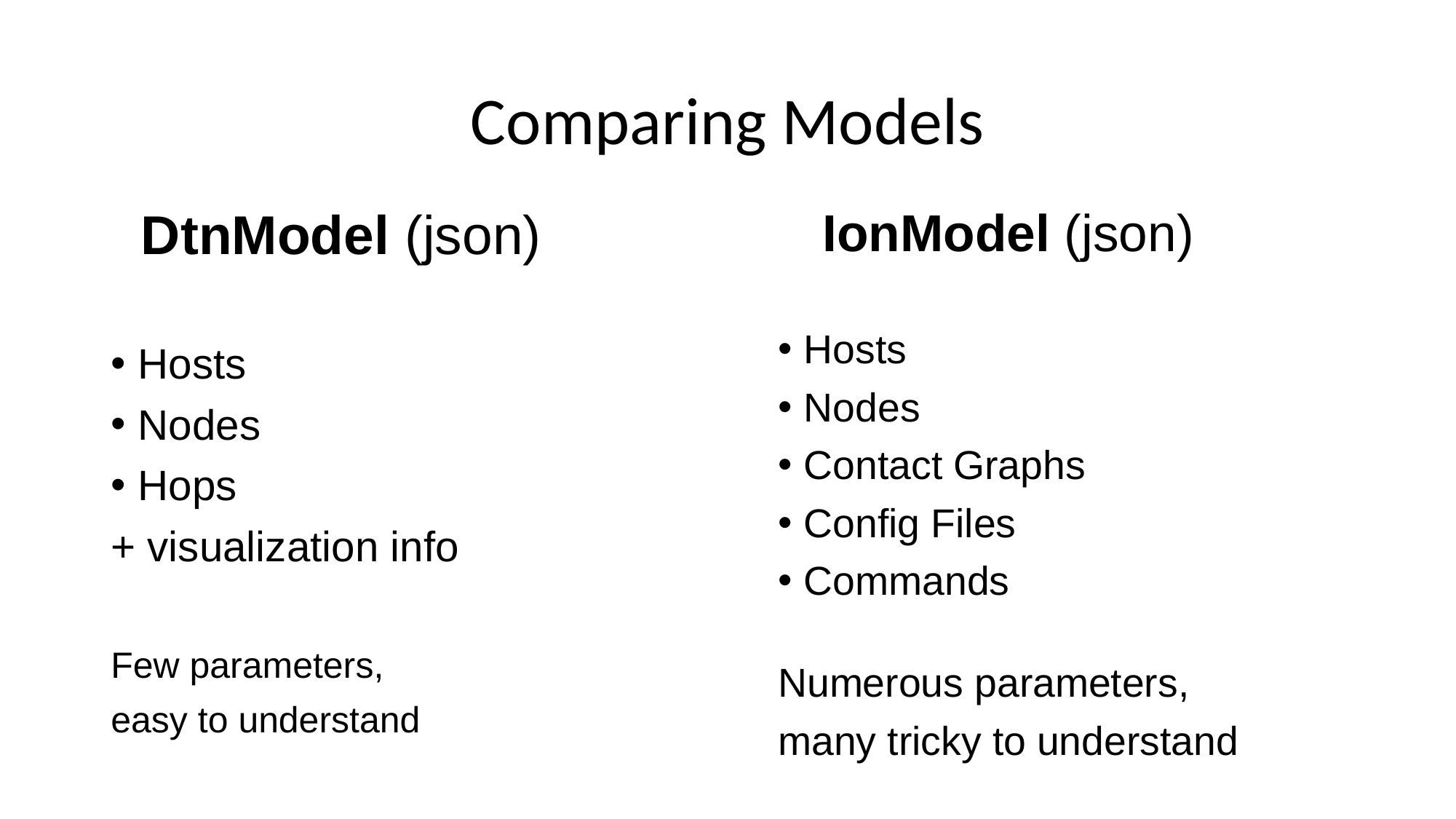

# Comparing Models
IonModel (json)

Hosts
Nodes
Contact Graphs
Config Files
Commands

Numerous parameters,
many tricky to understand
DtnModel (json)

Hosts
Nodes
Hops
+ visualization info

Few parameters,
easy to understand